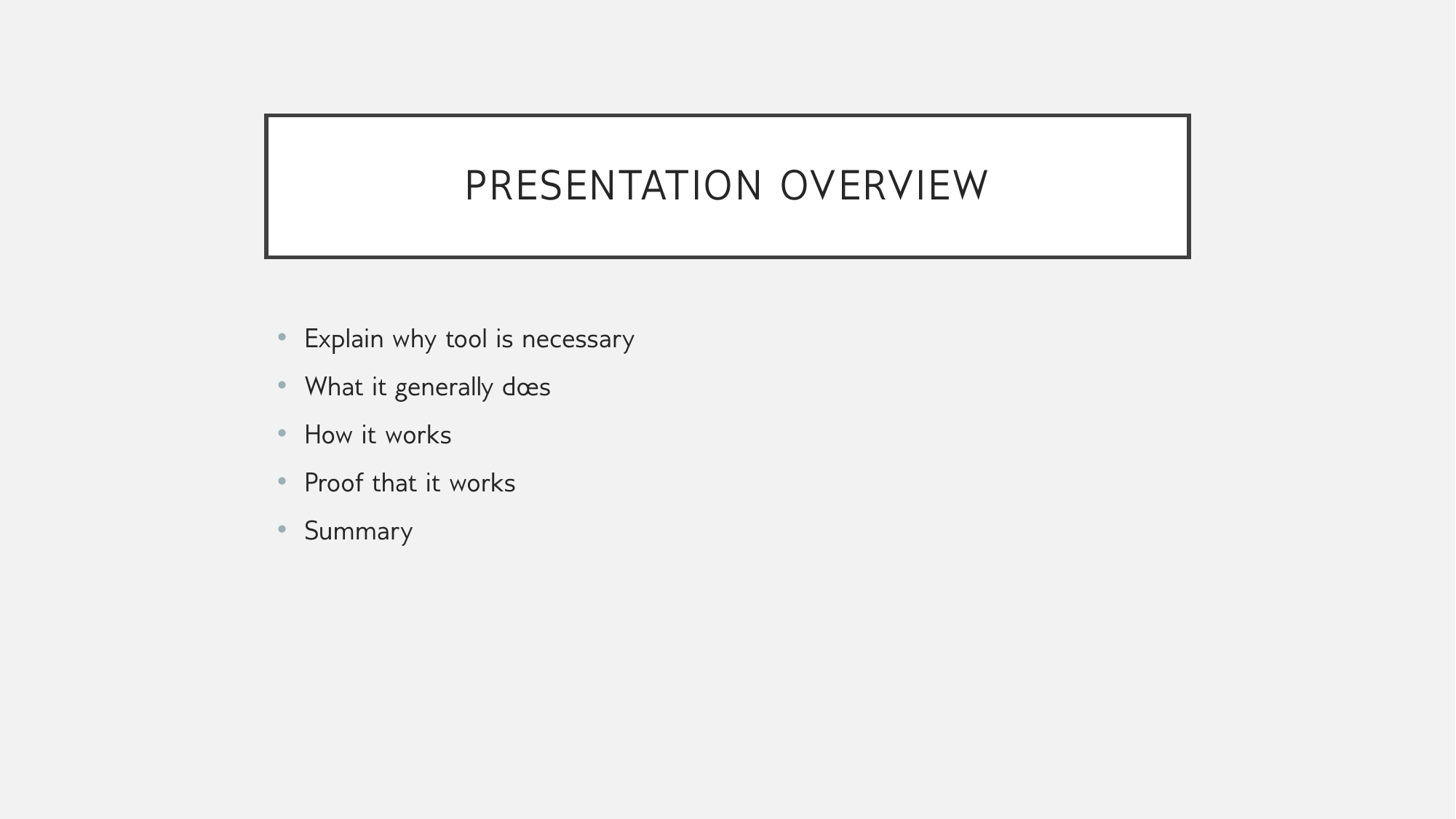

# Presentation Overview
Explain why tool is necessary
What it generally does
How it works
Proof that it works
Summary